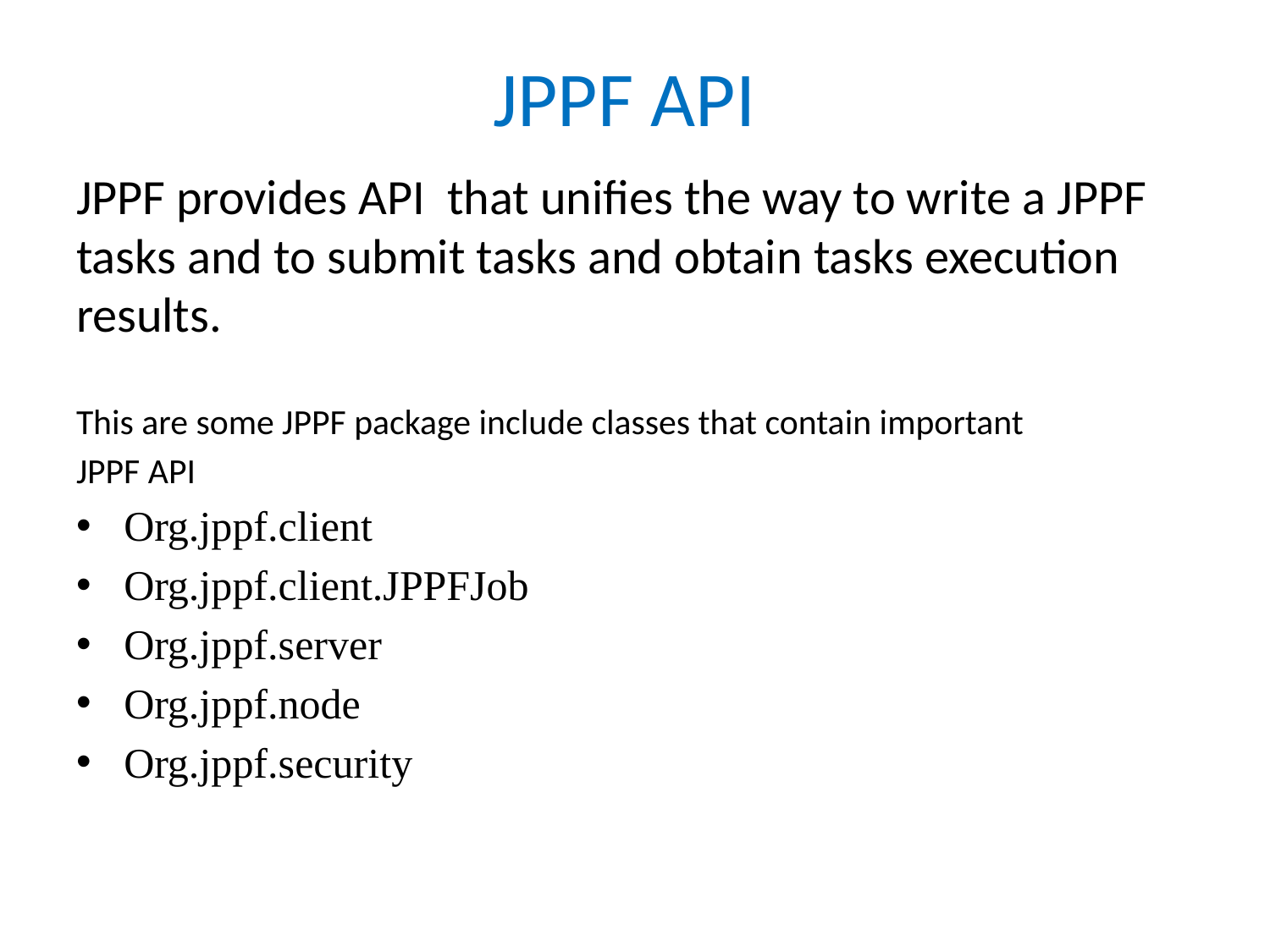

# JPPF API
JPPF provides API  that unifies the way to write a JPPF
tasks and to submit tasks and obtain tasks execution
results.

This are some JPPF package include classes that contain important
JPPF API
Org.jppf.client
Org.jppf.client.JPPFJob
Org.jppf.server
Org.jppf.node
Org.jppf.security